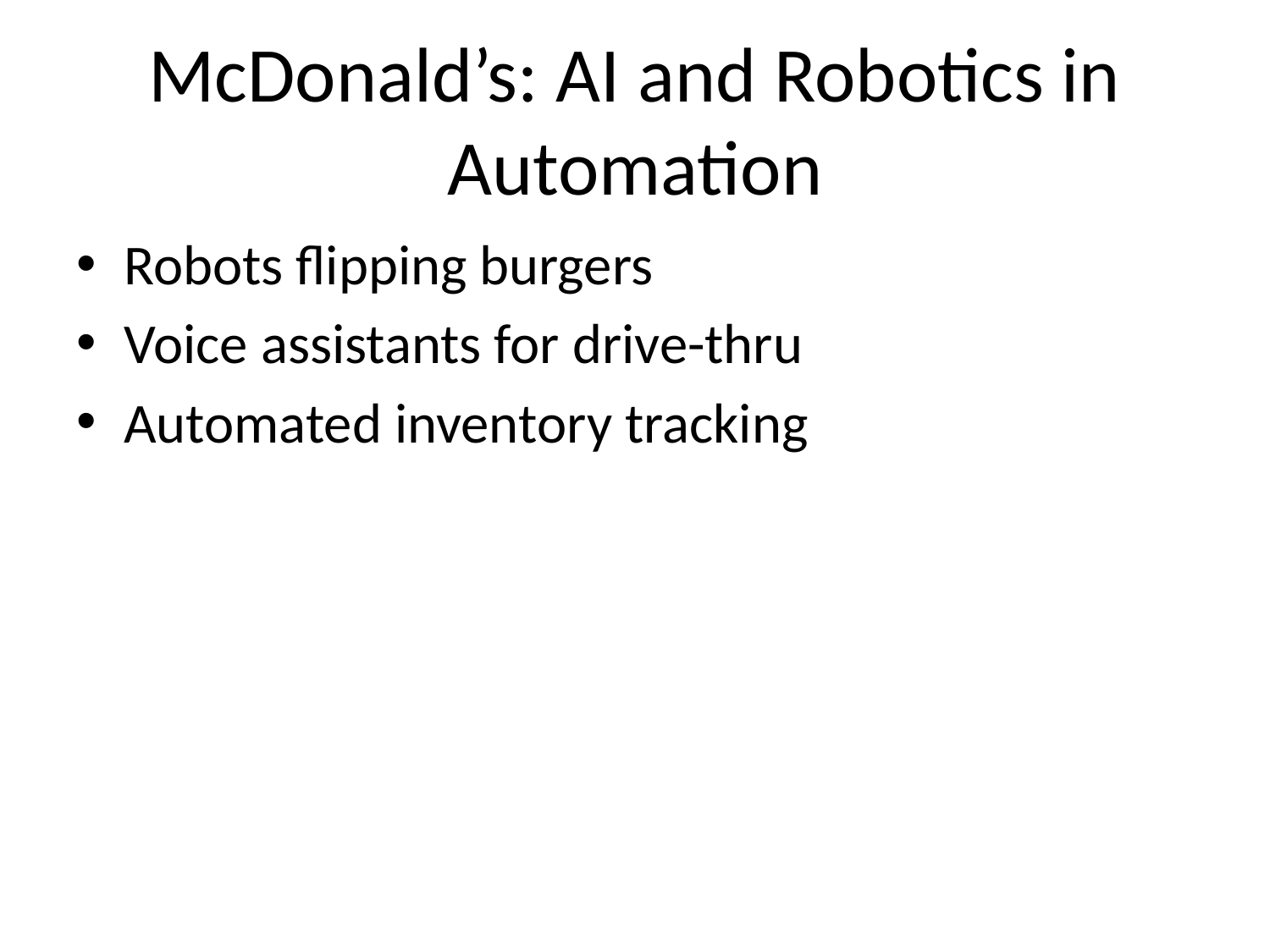

# McDonald’s: AI and Robotics in Automation
Robots flipping burgers
Voice assistants for drive-thru
Automated inventory tracking